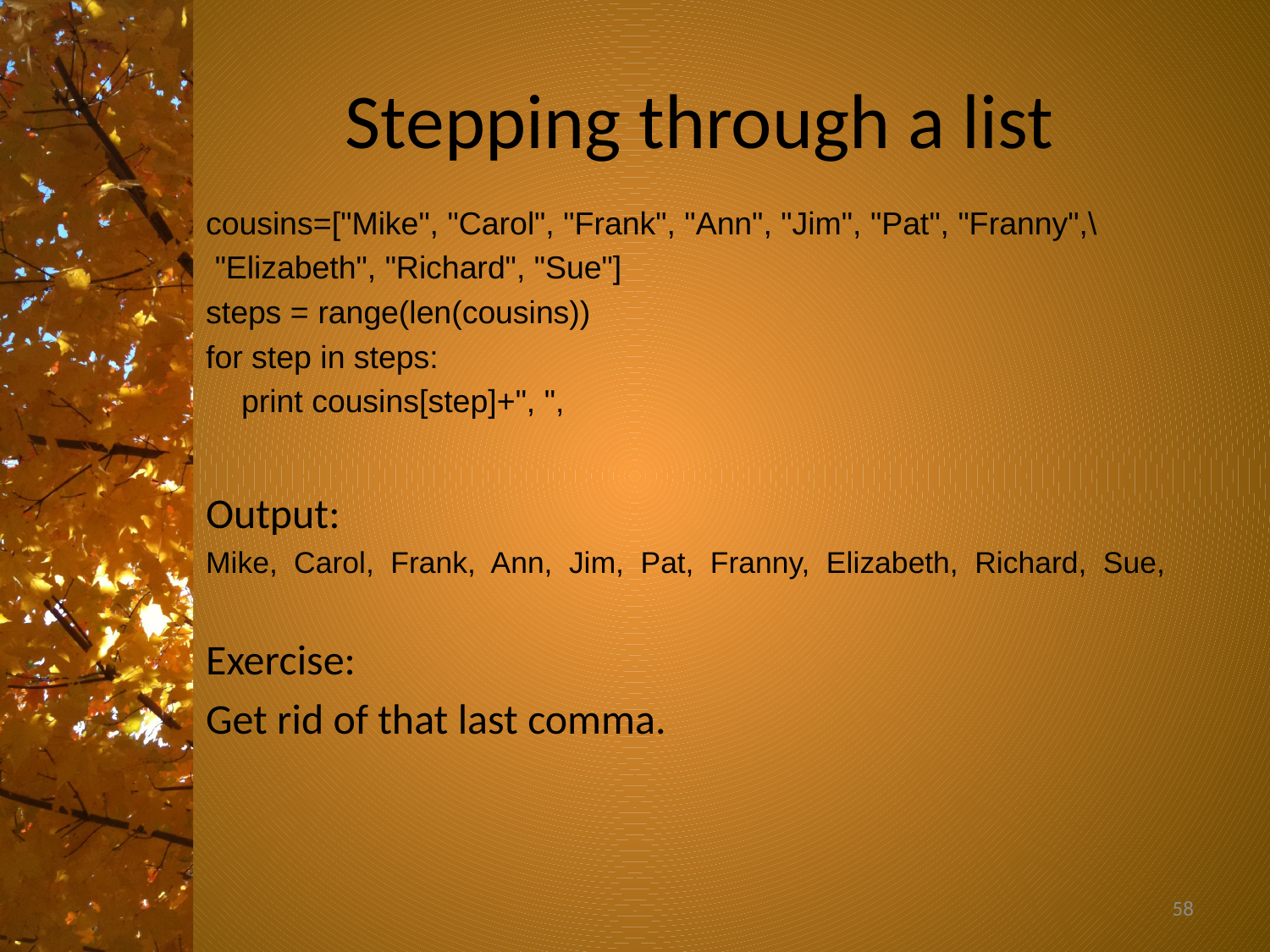

# Stepping through a list
cousins=["Mike", "Carol", "Frank", "Ann", "Jim", "Pat", "Franny",\
 "Elizabeth", "Richard", "Sue"]
steps = range(len(cousins))
for step in steps:
    print cousins[step]+", ",

Output:
Mike,  Carol,  Frank,  Ann,  Jim,  Pat,  Franny,  Elizabeth,  Richard,  Sue,

Exercise:
Get rid of that last comma.

58